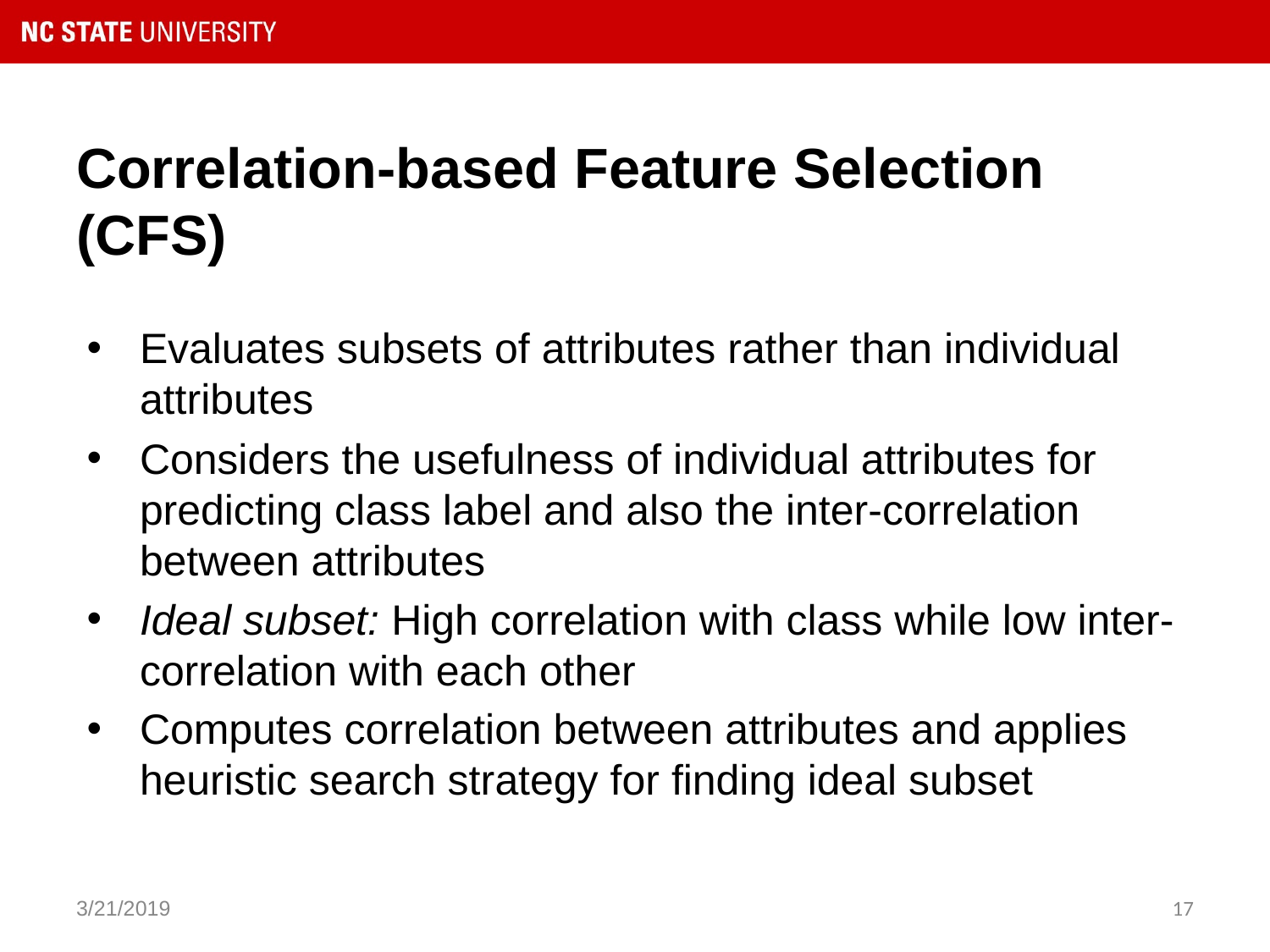

# Correlation-based Feature Selection (CFS)
Evaluates subsets of attributes rather than individual attributes
Considers the usefulness of individual attributes for predicting class label and also the inter-correlation between attributes
Ideal subset: High correlation with class while low inter-correlation with each other
Computes correlation between attributes and applies heuristic search strategy for finding ideal subset
3/21/2019
17